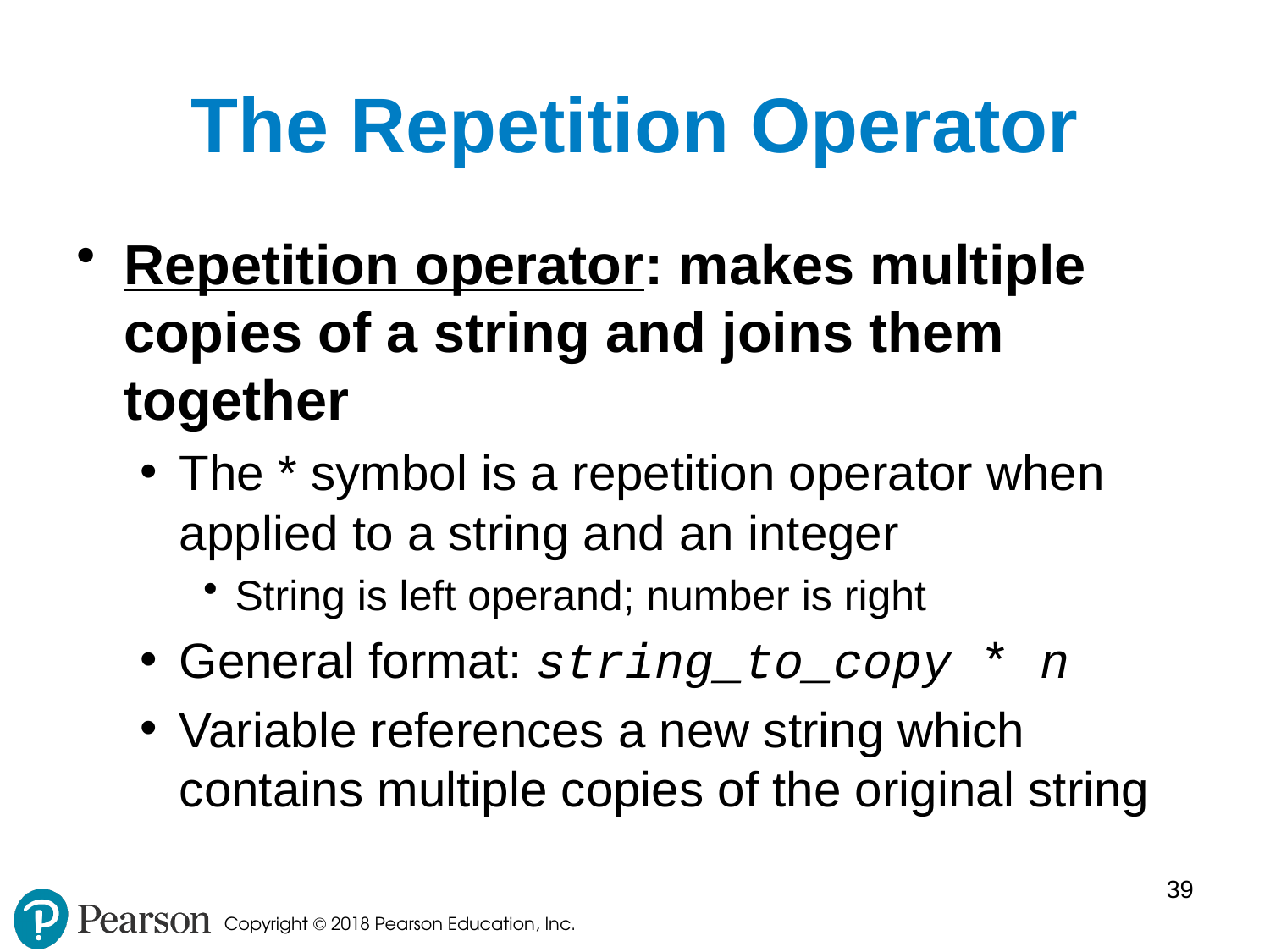

# The Repetition Operator
Repetition operator: makes multiple copies of a string and joins them together
The * symbol is a repetition operator when applied to a string and an integer
String is left operand; number is right
General format: string_to_copy * n
Variable references a new string which contains multiple copies of the original string

39